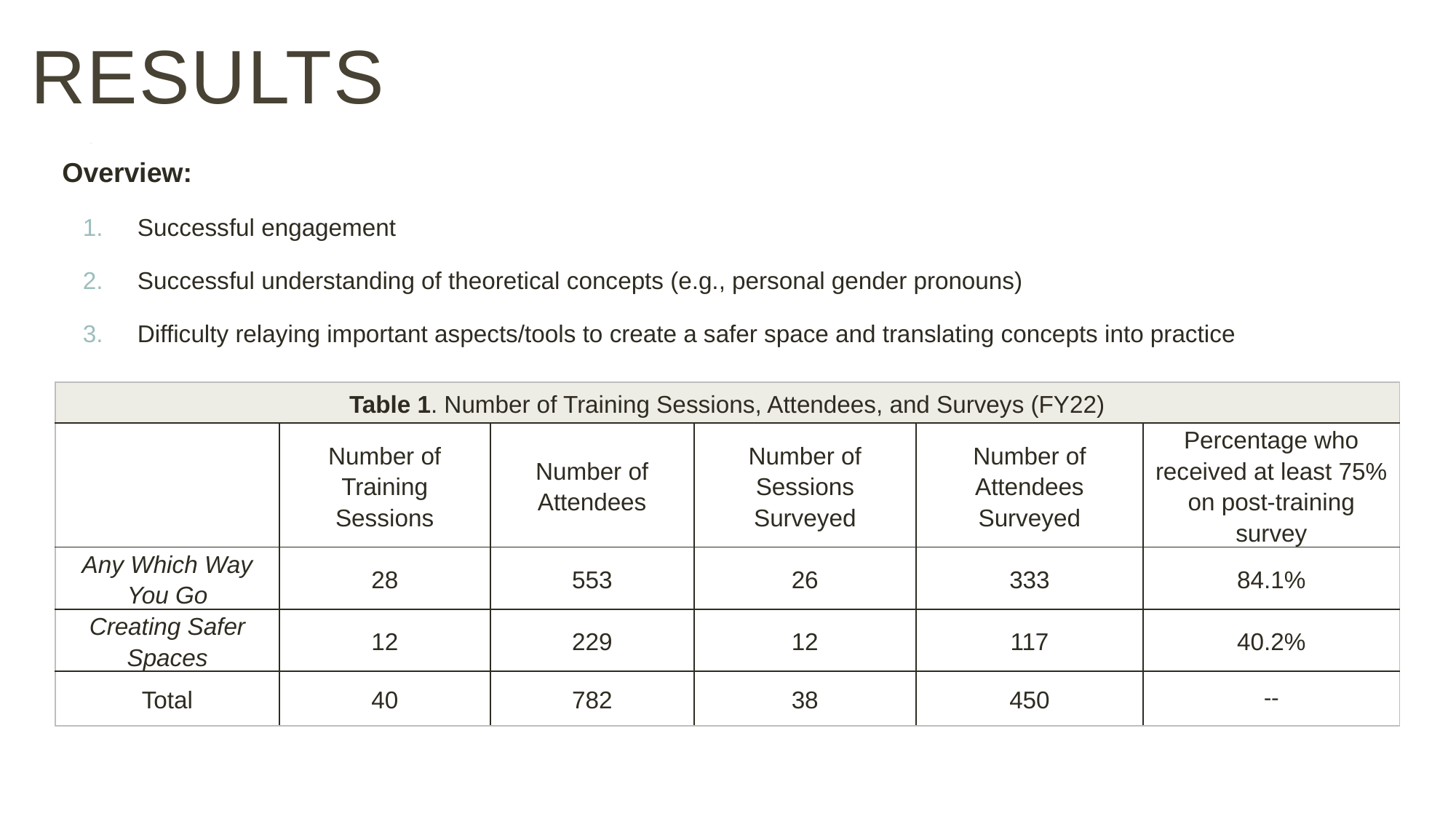

RESULTS
Overview:
Successful engagement
Successful understanding of theoretical concepts (e.g., personal gender pronouns)
Difficulty relaying important aspects/tools to create a safer space and translating concepts into practice
| Table 1. Number of Training Sessions, Attendees, and Surveys (FY22) |  |  |  |  |  |
| --- | --- | --- | --- | --- | --- |
|  | Number of Training Sessions | Number of Attendees | Number of Sessions Surveyed | Number of Attendees Surveyed | Percentage who received at least 75% on post-training survey |
| Any Which Way You Go | 28 | 553 | 26 | 333 | 84.1% |
| Creating Safer Spaces | 12 | 229 | 12 | 117 | 40.2% |
| Total | 40 | 782 | 38 | 450 | -- |